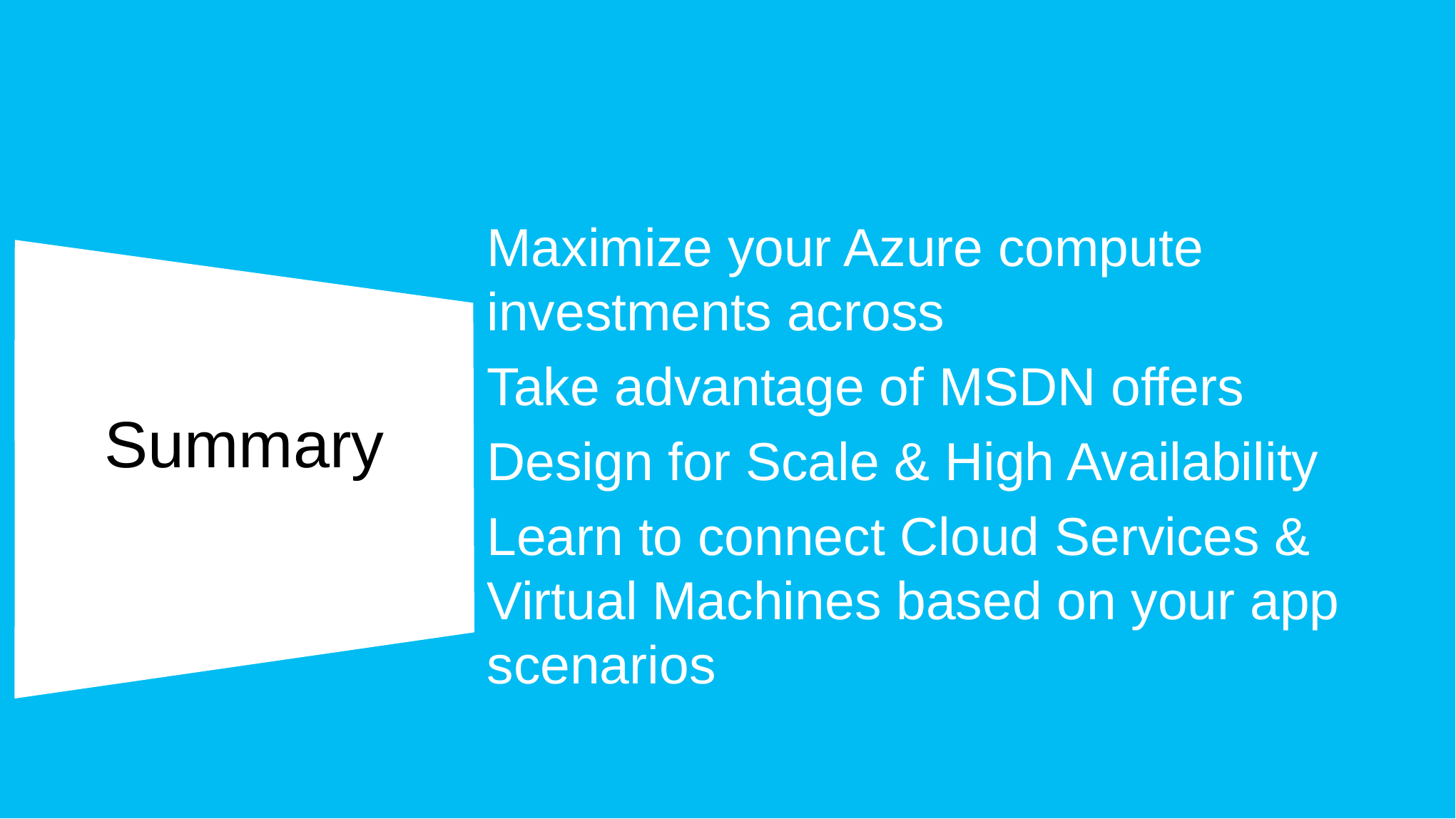

Summary
Maximize your Azure compute investments across
Take advantage of MSDN offers
Design for Scale & High Availability
Learn to connect Cloud Services & Virtual Machines based on your app scenarios